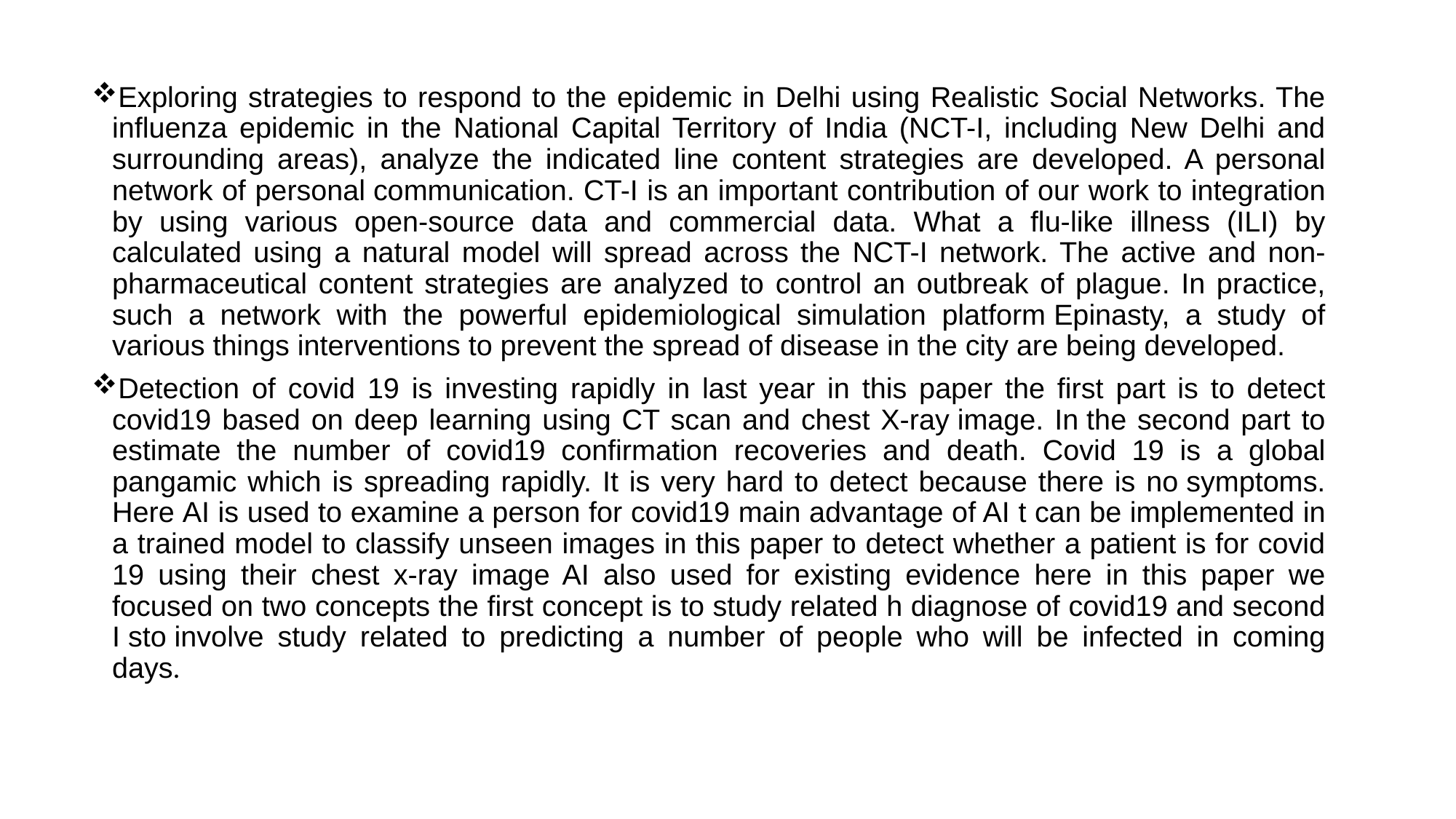

Exploring strategies to respond to the epidemic in Delhi using Realistic Social Networks. The influenza epidemic in the National Capital Territory of India (NCT-I, including New Delhi and surrounding areas), analyze the indicated line content strategies are developed. A personal network of personal communication. CT-I is an important contribution of our work to integration by using various open-source data and commercial data. What a flu-like illness (ILI) by calculated using a natural model will spread across the NCT-I network. The active and non-pharmaceutical content strategies are analyzed to control an outbreak of plague. In practice, such a network with the powerful epidemiological simulation platform Epinasty, a study of various things interventions to prevent the spread of disease in the city are being developed.
Detection of covid 19 is investing rapidly in last year in this paper the first part is to detect covid19 based on deep learning using CT scan and chest X-ray image. In the second part to estimate the number of covid19 confirmation recoveries and death. Covid 19 is a global pangamic which is spreading rapidly. It is very hard to detect because there is no symptoms. Here AI is used to examine a person for covid19 main advantage of AI t can be implemented in a trained model to classify unseen images in this paper to detect whether a patient is for covid 19 using their chest x-ray image AI also used for existing evidence here in this paper we focused on two concepts the first concept is to study related h diagnose of covid19 and second I sto involve study related to predicting a number of people who will be infected in coming days.